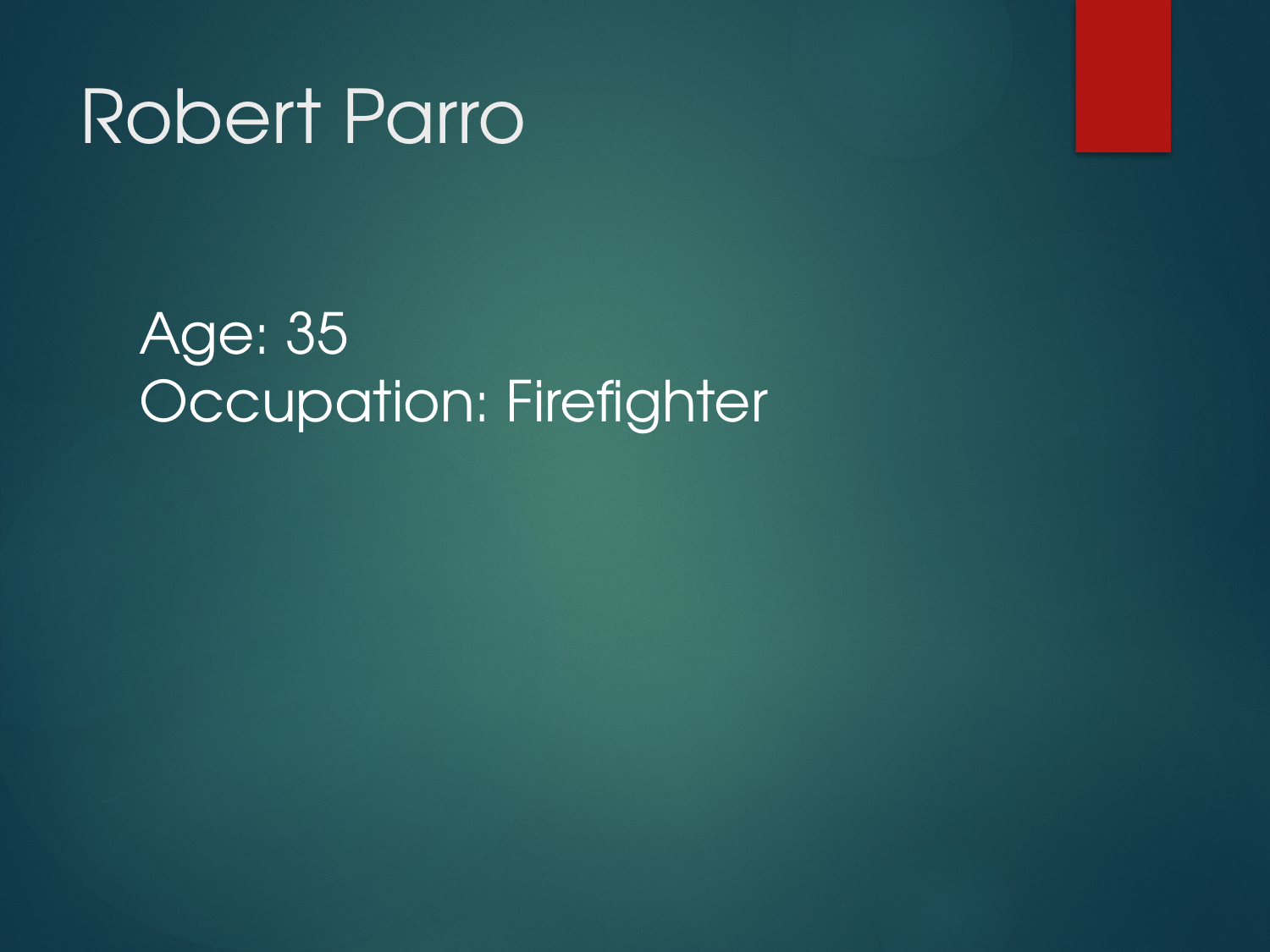

# Robert Parro

Age: 35
Occupation: Firefighter